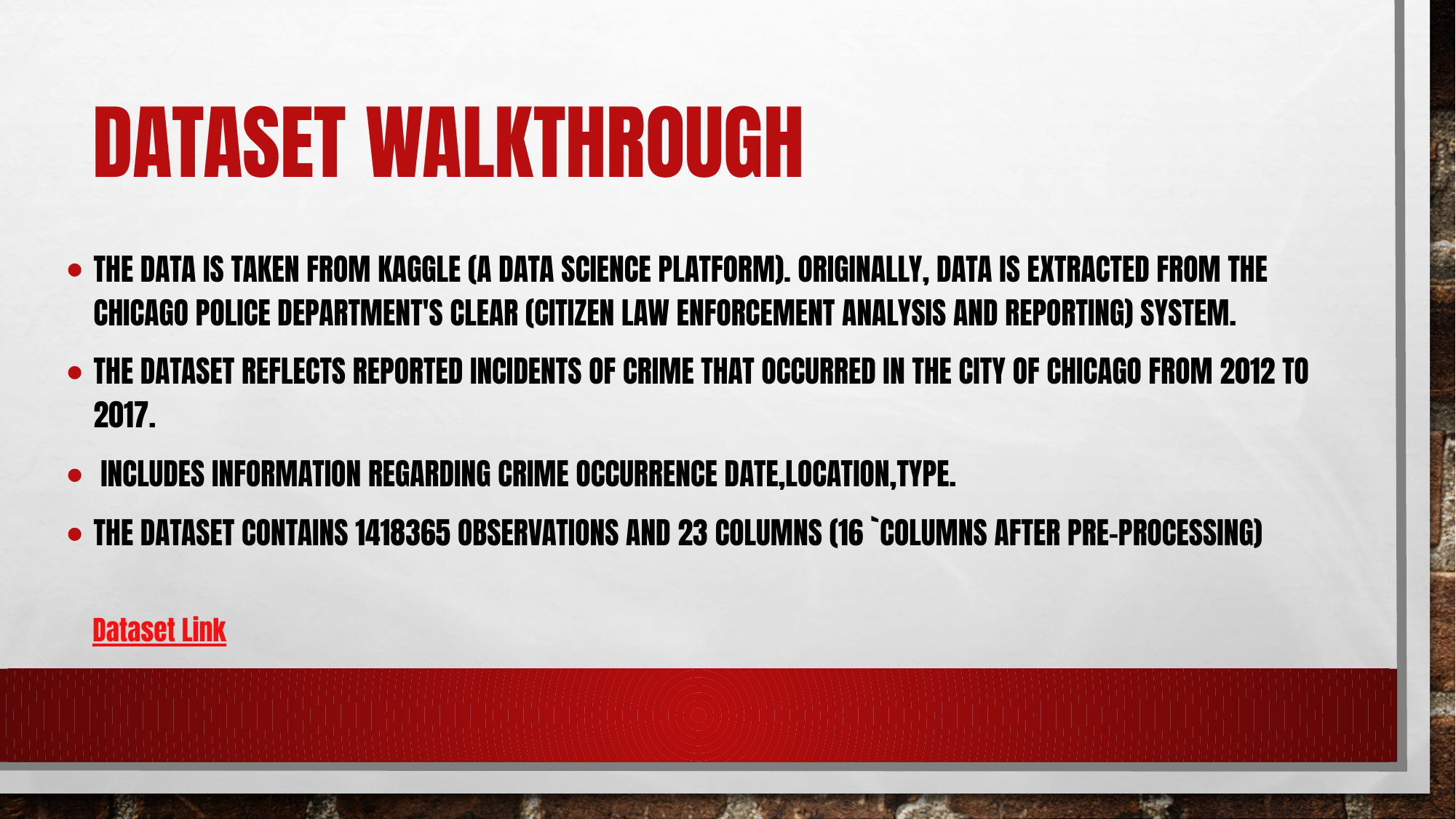

# DATASET WALKTHROUGH
The data is taken from Kaggle (a data science platform). Originally, data is extracted from the Chicago Police Department's CLEAR (Citizen Law Enforcement Analysis and Reporting) system.
THE DATASET reflects reported incidents of crime that occurred in the city of CHICAGO FROM 2012 TO 2017.
 INCLUDES INFORMATION REGARDING CRIME OCCURRENCE DATE,LOCATION,TYPE.
The dataset contains 1418365 observations and 23 columns (16 `columns after pre-processing)
Dataset Link